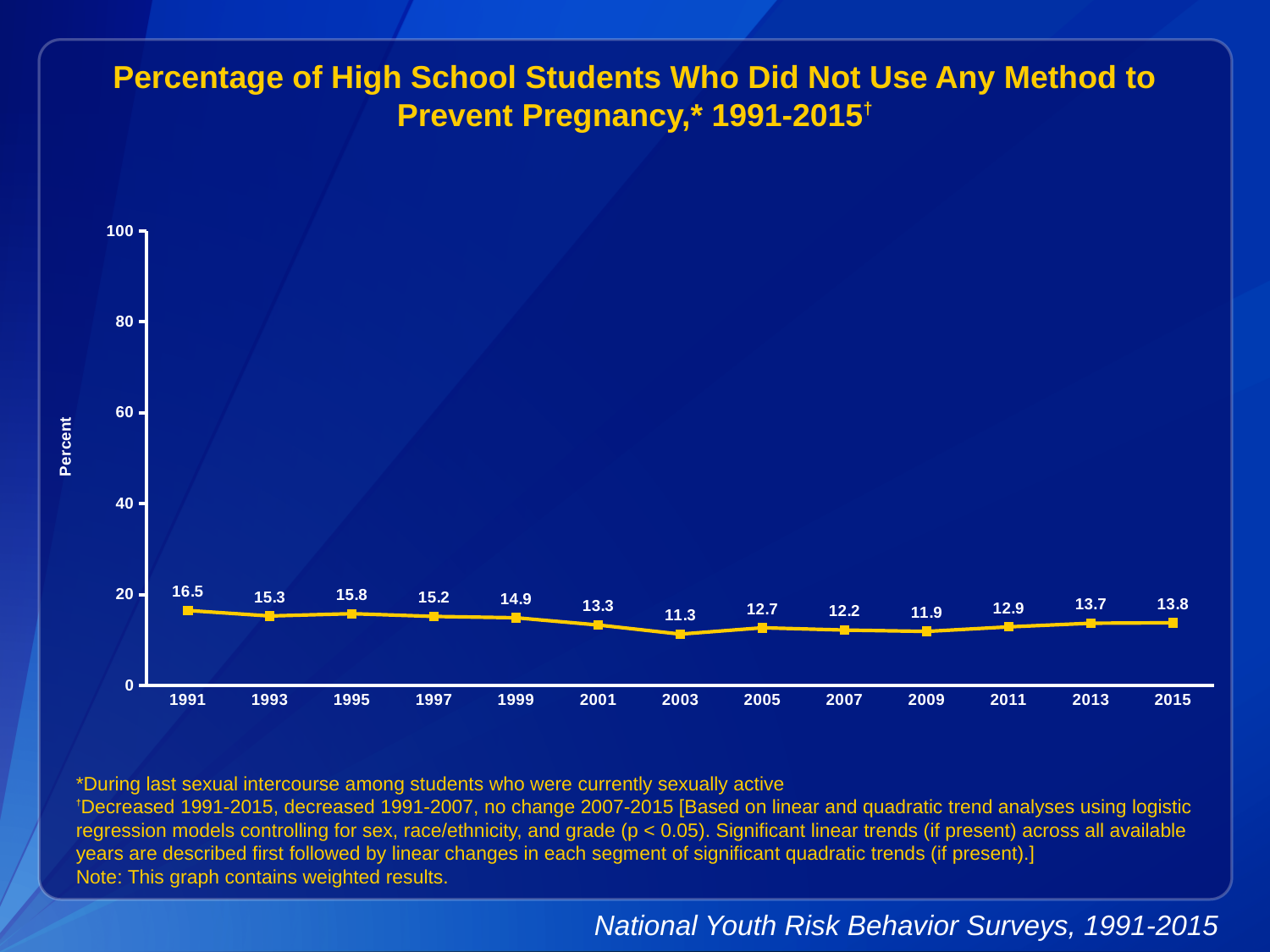

Percentage of High School Students Who Did Not Use Any Method to Prevent Pregnancy,* 1991-2015†

### Chart

| Category | Series 1 |
|---|---|
| 1991 | 16.5 |
| 1993 | 15.3 |
| 1995 | 15.8 |
| 1997 | 15.2 |
| 1999 | 14.9 |
| 2001 | 13.3 |
| 2003 | 11.3 |
| 2005 | 12.7 |
| 2007 | 12.2 |
| 2009 | 11.9 |
| 2011 | 12.9 |
| 2013 | 13.7 |
| 2015 | 13.8 |
*During last sexual intercourse among students who were currently sexually active
†Decreased 1991-2015, decreased 1991-2007, no change 2007-2015 [Based on linear and quadratic trend analyses using logistic regression models controlling for sex, race/ethnicity, and grade (p < 0.05). Significant linear trends (if present) across all available years are described first followed by linear changes in each segment of significant quadratic trends (if present).]
Note: This graph contains weighted results.
National Youth Risk Behavior Surveys, 1991-2015